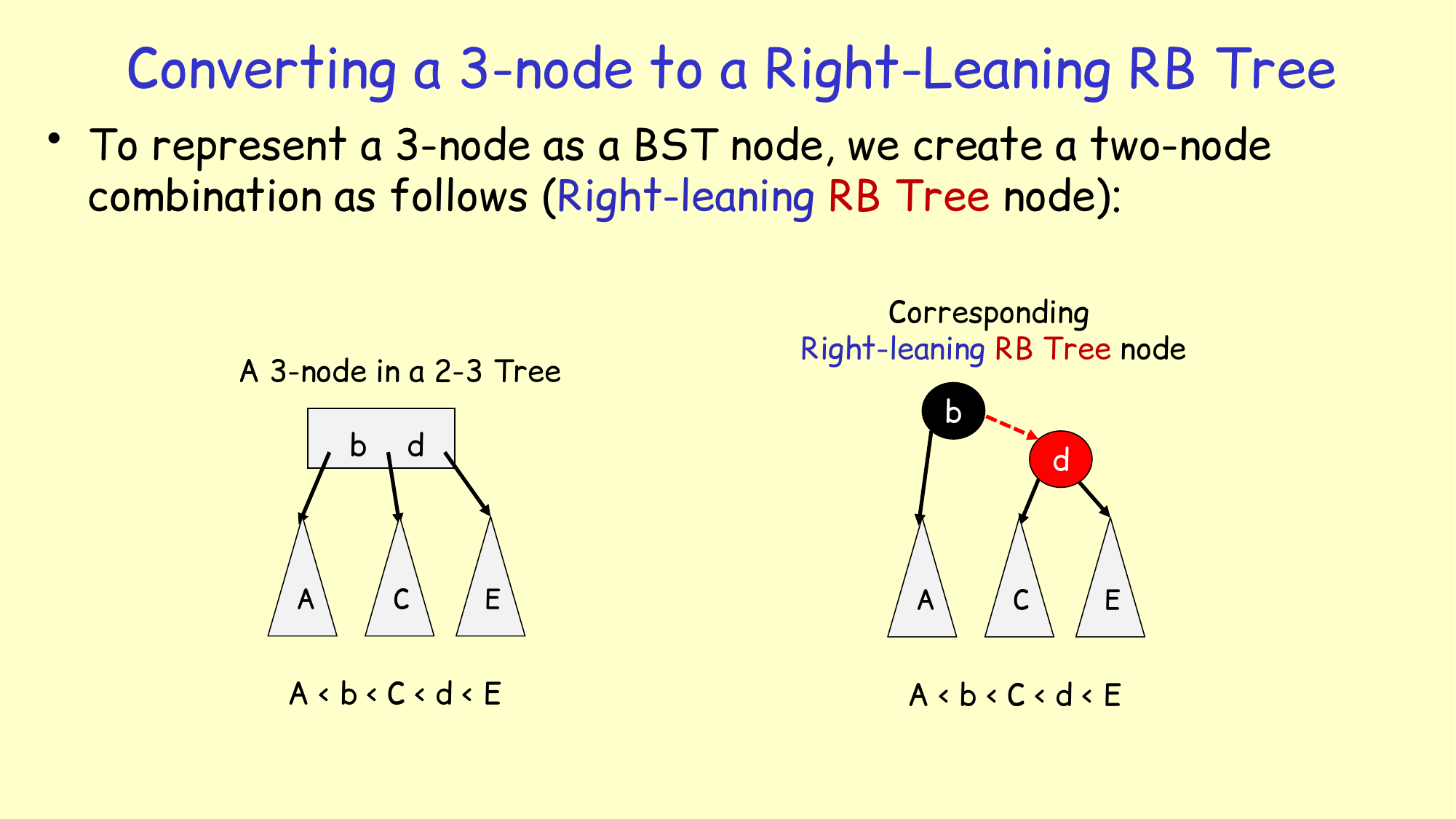

# Converting a 3-node to a Right-Leaning RB Tree
To represent a 3-node as a BST node, we create a two-node combination as follows (Right-leaning RB Tree node):
Corresponding
Right-leaning RB Tree node
A 3-node in a 2-3 Tree

b

b
d

d
A
C
E
A
C
E
A < b < C < d < E
A < b < C < d < E